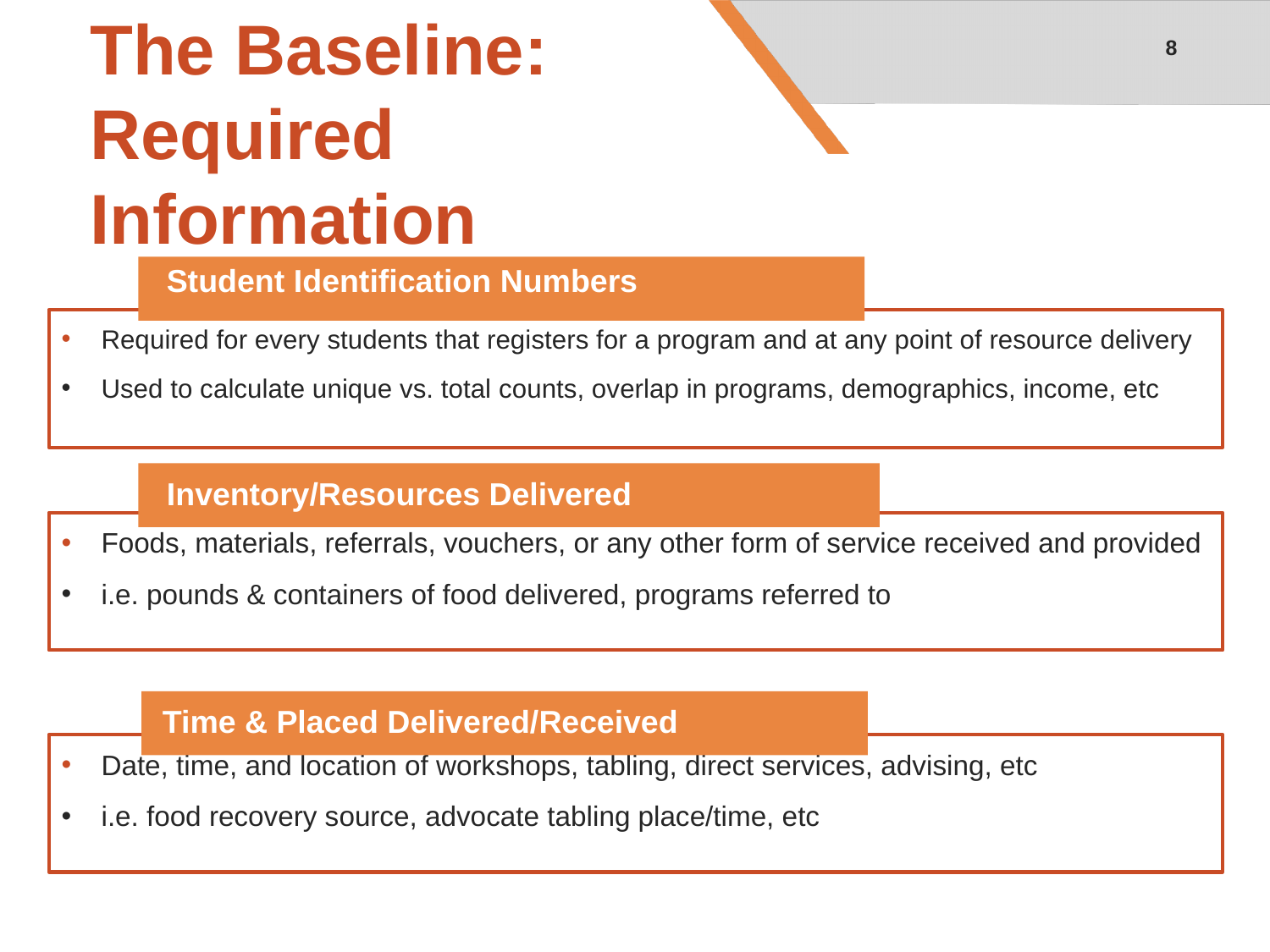

8
# The Baseline: Required Information
Student Identification Numbers

Inventory/Resources Delivered

Foods, materials, referrals, vouchers, or any other form of service received and provided
i.e. pounds & containers of food delivered, programs referred to
Required for every students that registers for a program and at any point of resource delivery
Used to calculate unique vs. total counts, overlap in programs, demographics, income, etc

Time & Placed Delivered/Received
Date, time, and location of workshops, tabling, direct services, advising, etc
i.e. food recovery source, advocate tabling place/time, etc